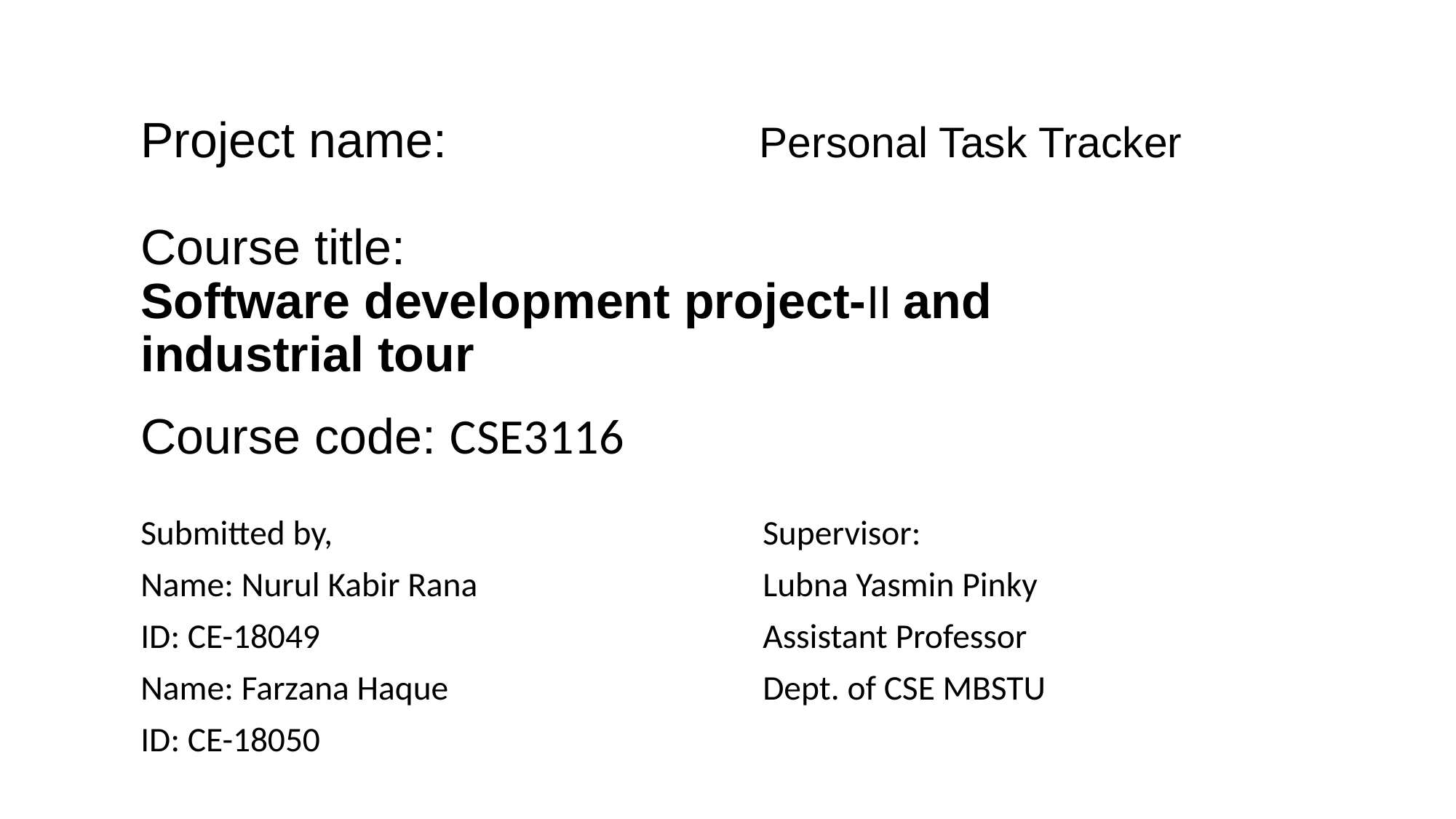

# Project name:                			 Personal Task Tracker Course title: Software development project-II and industrial tour Course code: CSE3116
Submitted by,					Supervisor:
Name: Nurul Kabir Rana			Lubna Yasmin Pinky
ID: CE-18049					Assistant Professor
Name: Farzana Haque				Dept. of CSE MBSTU
ID: CE-18050